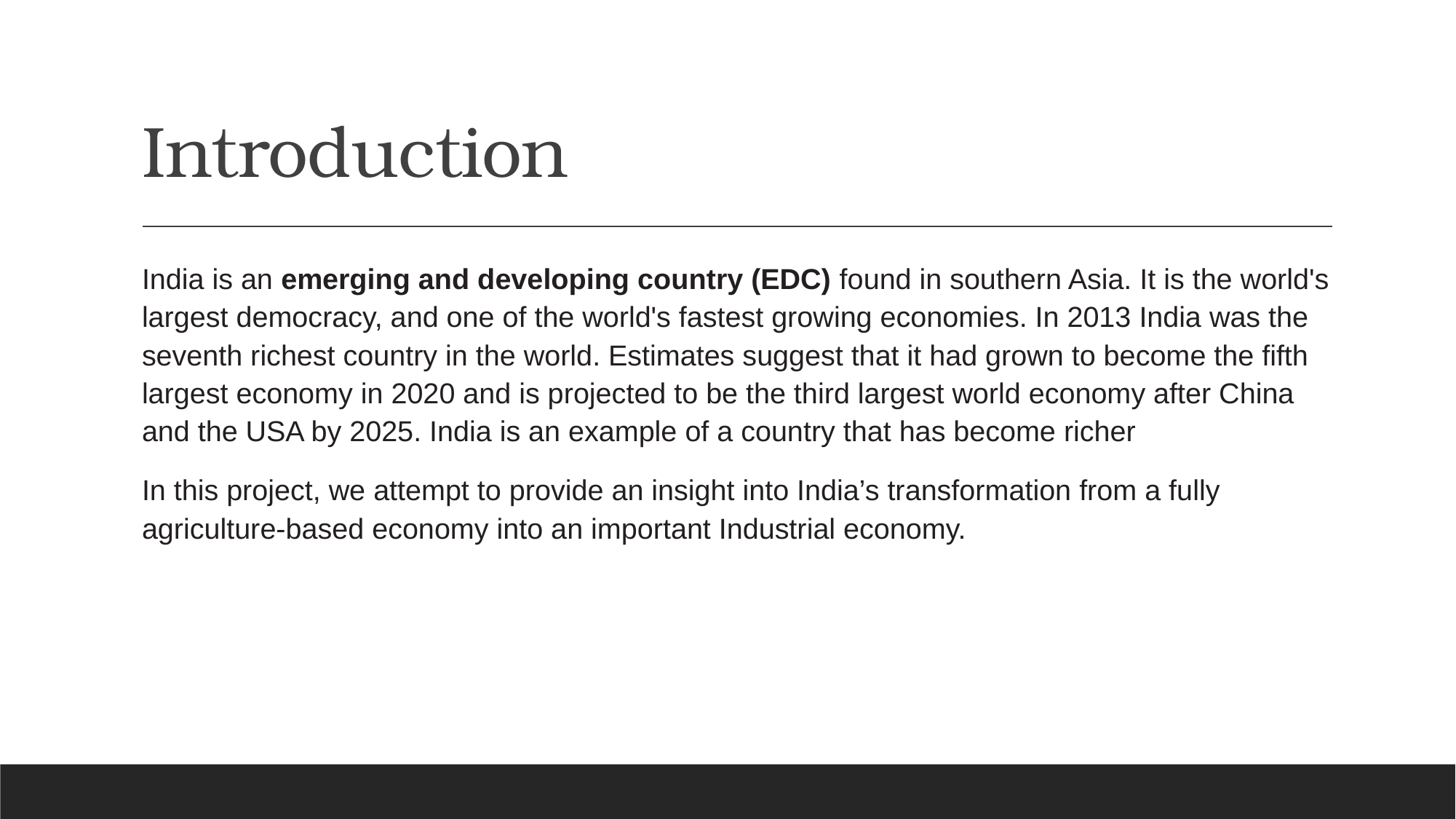

# Introduction
India is an emerging and developing country (EDC) found in southern Asia. It is the world's largest democracy, and one of the world's fastest growing economies. In 2013 India was the seventh richest country in the world. Estimates suggest that it had grown to become the fifth largest economy in 2020 and is projected to be the third largest world economy after China and the USA by 2025. India is an example of a country that has become richer
In this project, we attempt to provide an insight into India’s transformation from a fully agriculture-based economy into an important Industrial economy.